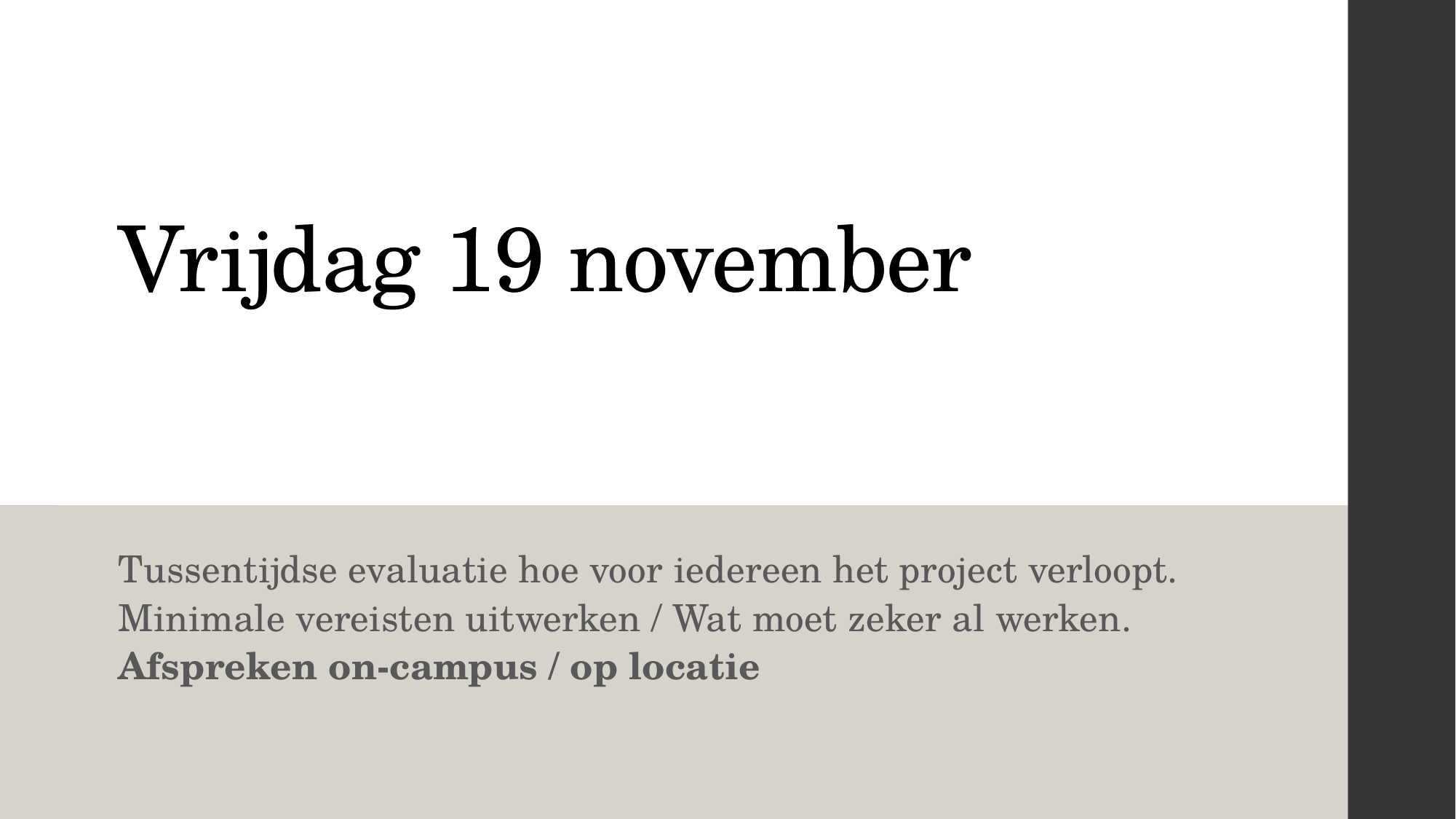

# Vrijdag 19 november

Tussentijdse evaluatie hoe voor iedereen het project verloopt.
Minimale vereisten uitwerken / Wat moet zeker al werken.
Afspreken on-campus / op locatie